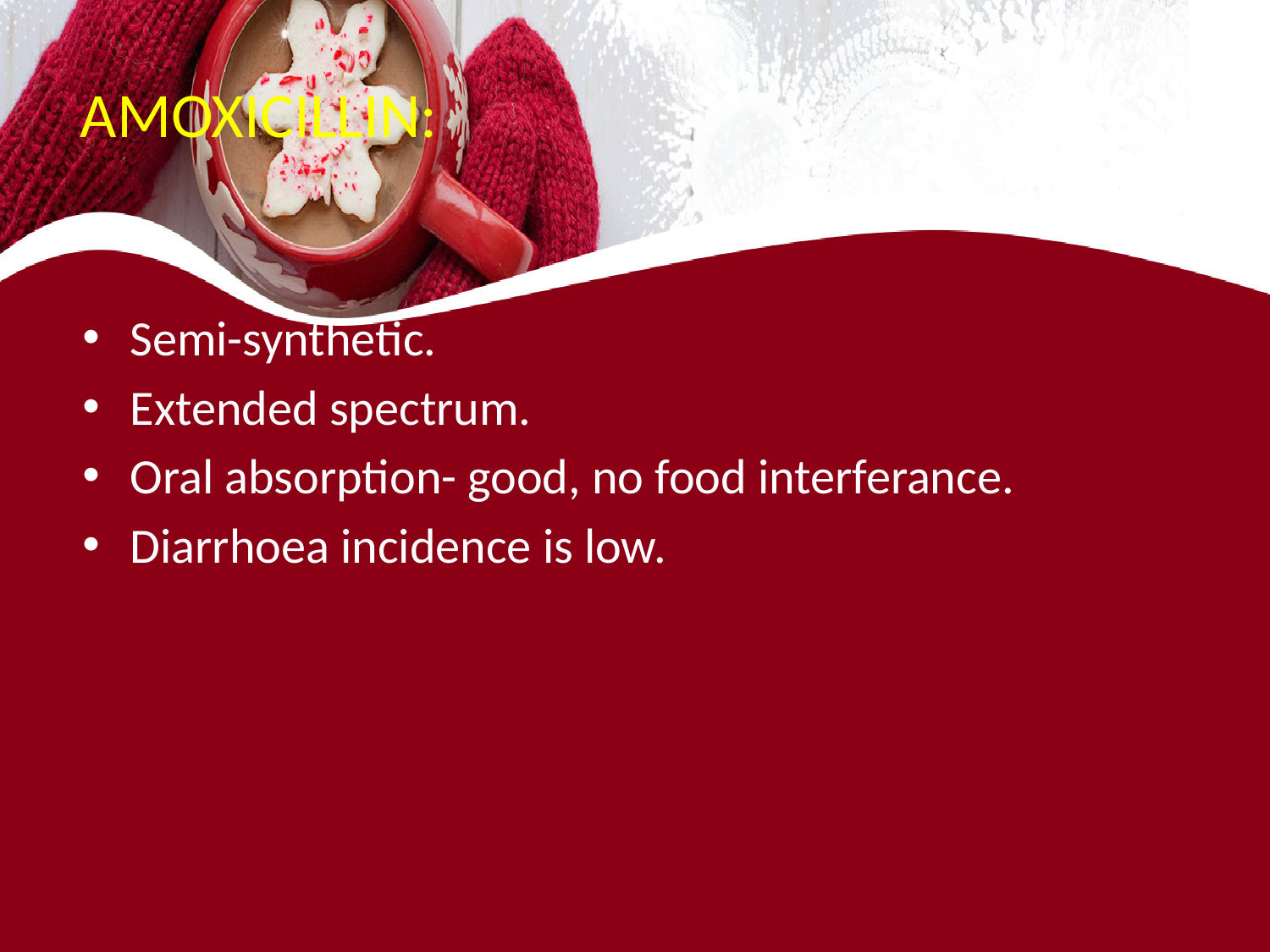

# AMOXICILLIN:
Semi-synthetic.
Extended spectrum.
Oral absorption- good, no food interferance.
Diarrhoea incidence is low.